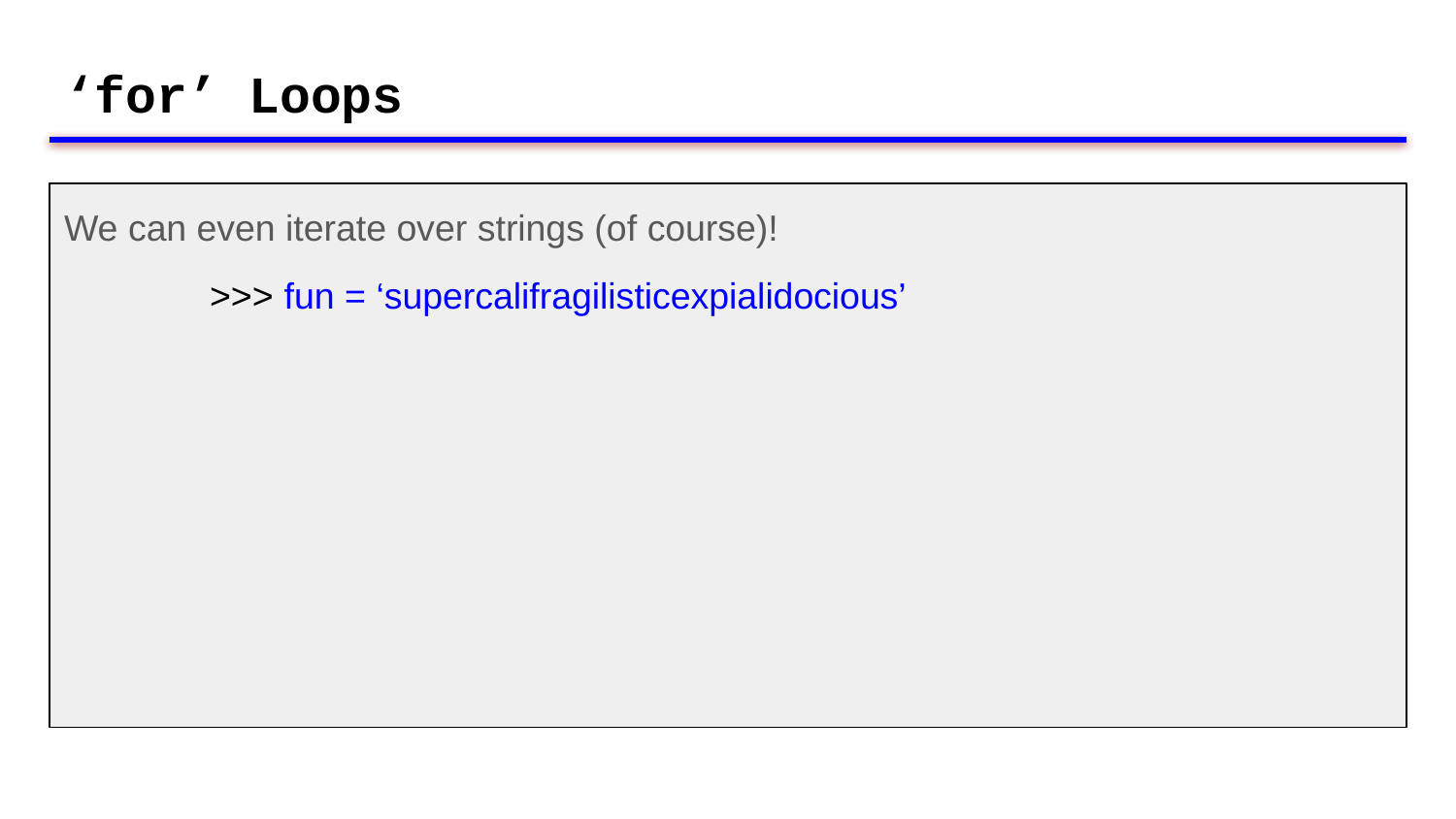

# ‘for’ Loops
We can even iterate over strings (of course)!
	>>> fun = ‘supercalifragilisticexpialidocious’